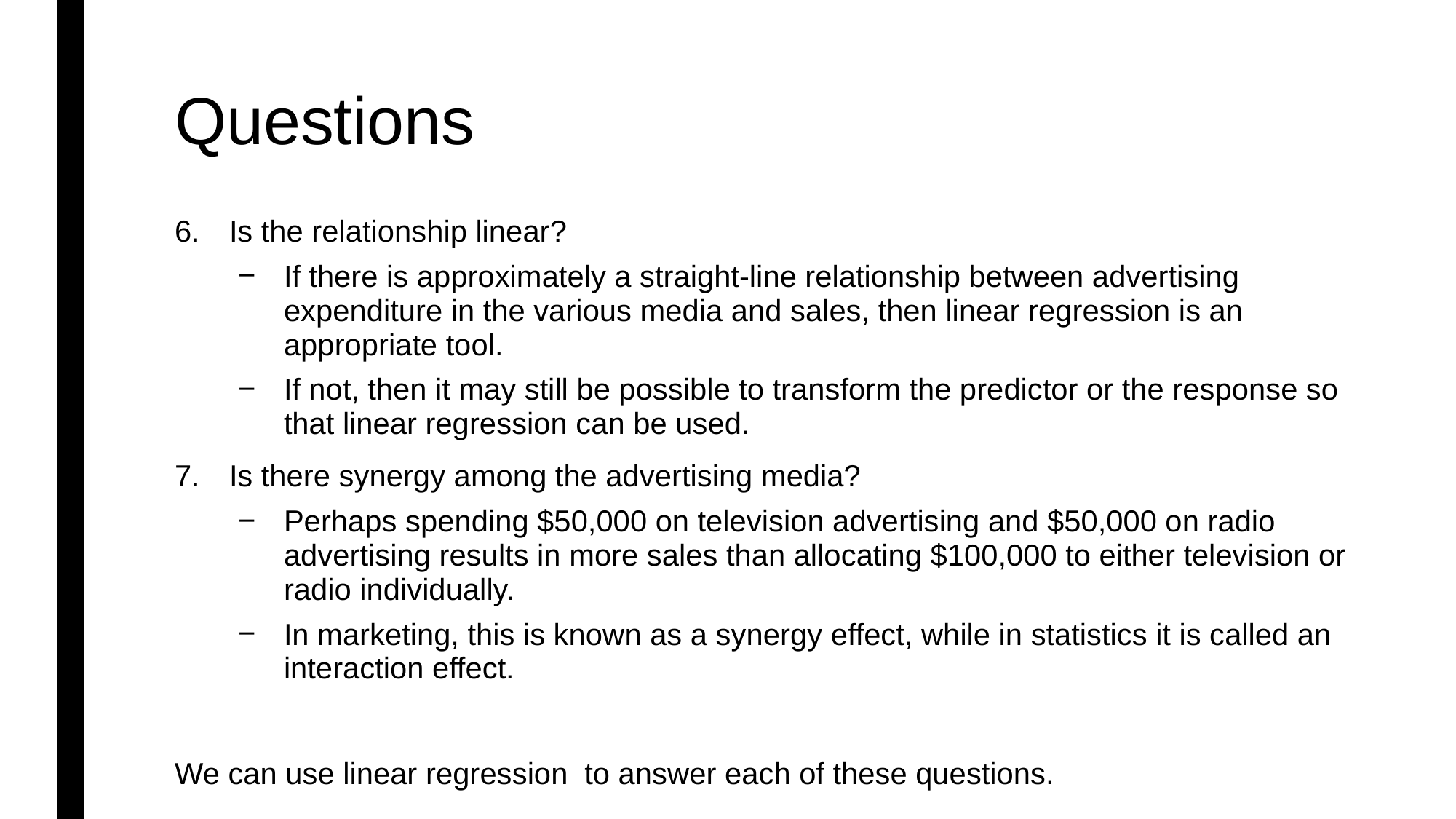

# Questions
Is the relationship linear?
If there is approximately a straight-line relationship between advertising expenditure in the various media and sales, then linear regression is an appropriate tool.
If not, then it may still be possible to transform the predictor or the response so that linear regression can be used.
Is there synergy among the advertising media?
Perhaps spending $50,000 on television advertising and $50,000 on radio advertising results in more sales than allocating $100,000 to either television or radio individually.
In marketing, this is known as a synergy effect, while in statistics it is called an interaction effect.

We can use linear regression  to answer each of these questions.